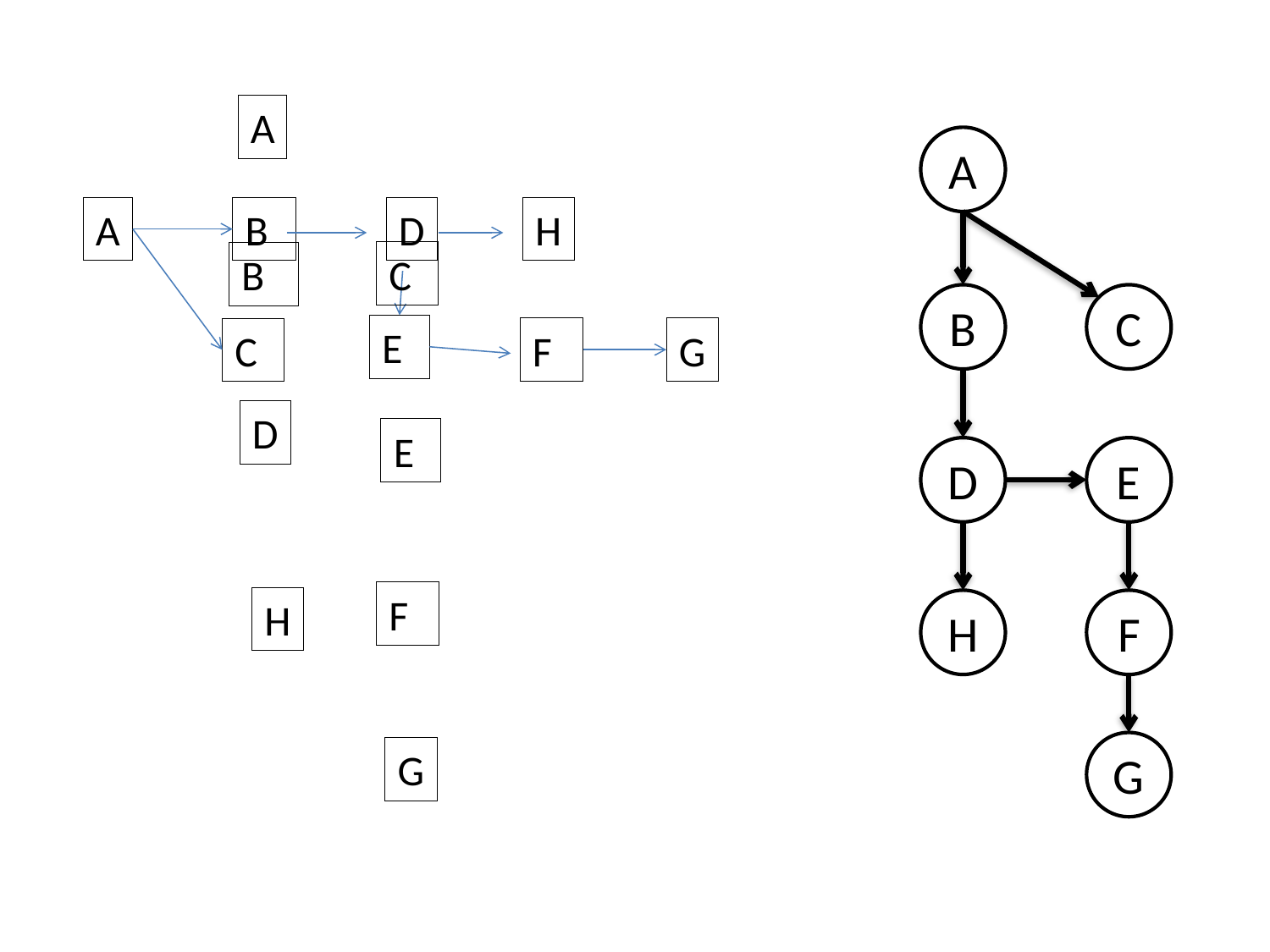

A
A
A
B
D
H
C
B
B
C
E
F
G
C
D
E
D
E
F
H
H
F
G
G